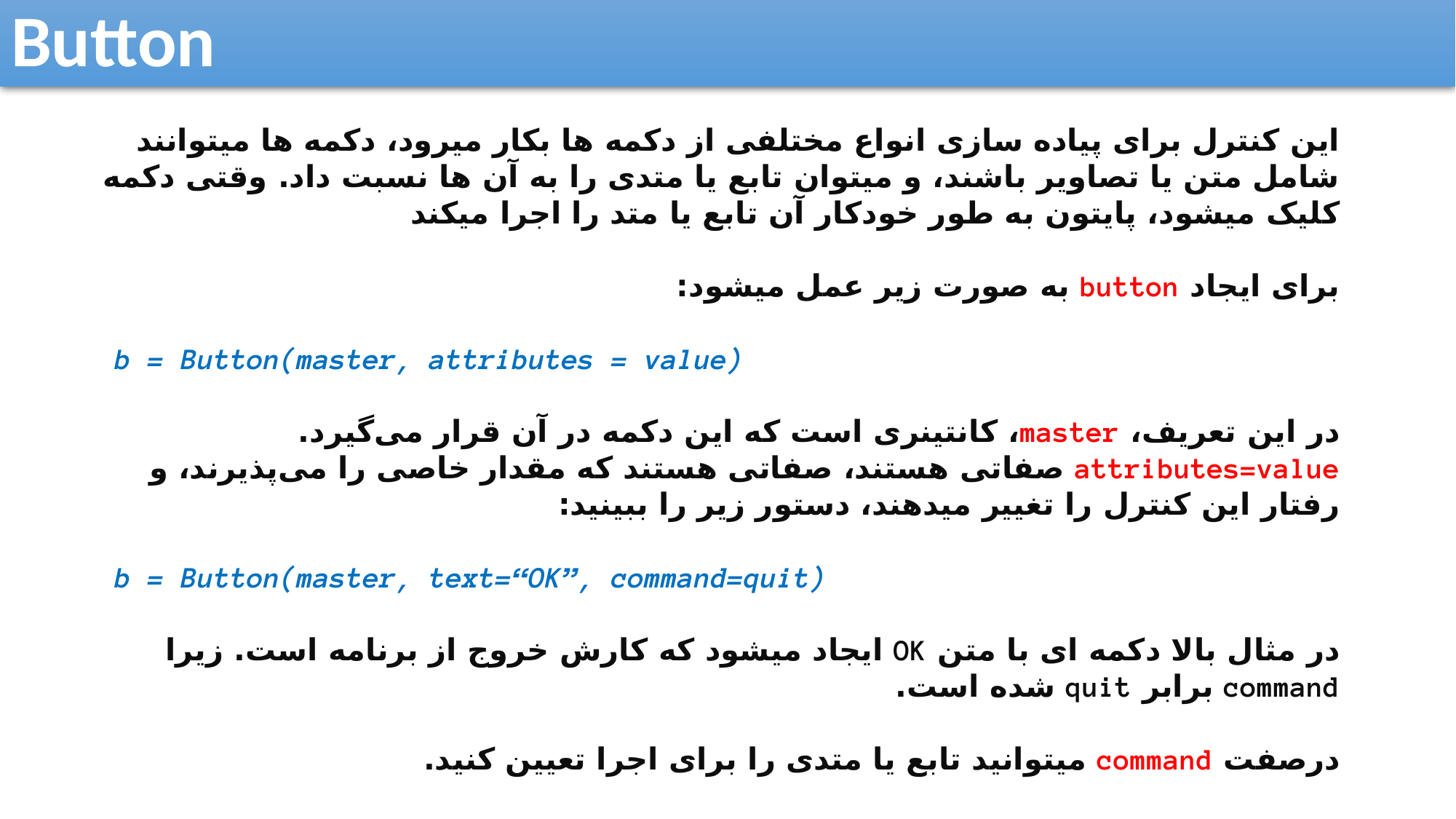

Button
این کنترل برای پیاده سازی انواع مختلفی از دکمه ها بکار میرود، دکمه ها میتوانند شامل متن یا تصاویر باشند، و میتوان تابع یا متدی را به آن ها نسبت داد. وقتی دکمه کلیک میشود، پایتون به طور خودکار آن تابع یا متد را اجرا میکند

برای ایجاد button به صورت زیر عمل میشود:

b = Button(master, attributes = value)

در این تعریف، master، کانتینری است که این دکمه در آن قرار می‌گیرد. attributes=value صفاتی هستند، صفاتی هستند که مقدار خاصی را می‌پذیرند، و رفتار این کنترل را تغییر میدهند، دستور زیر را ببینید:

b = Button(master, text=“OK”, command=quit)

در مثال بالا دکمه ای با متن OK ایجاد میشود که کارش خروج از برنامه است. زیرا command برابر quit شده است.

درصفت command میتوانید تابع یا متدی را برای اجرا تعیین کنید.